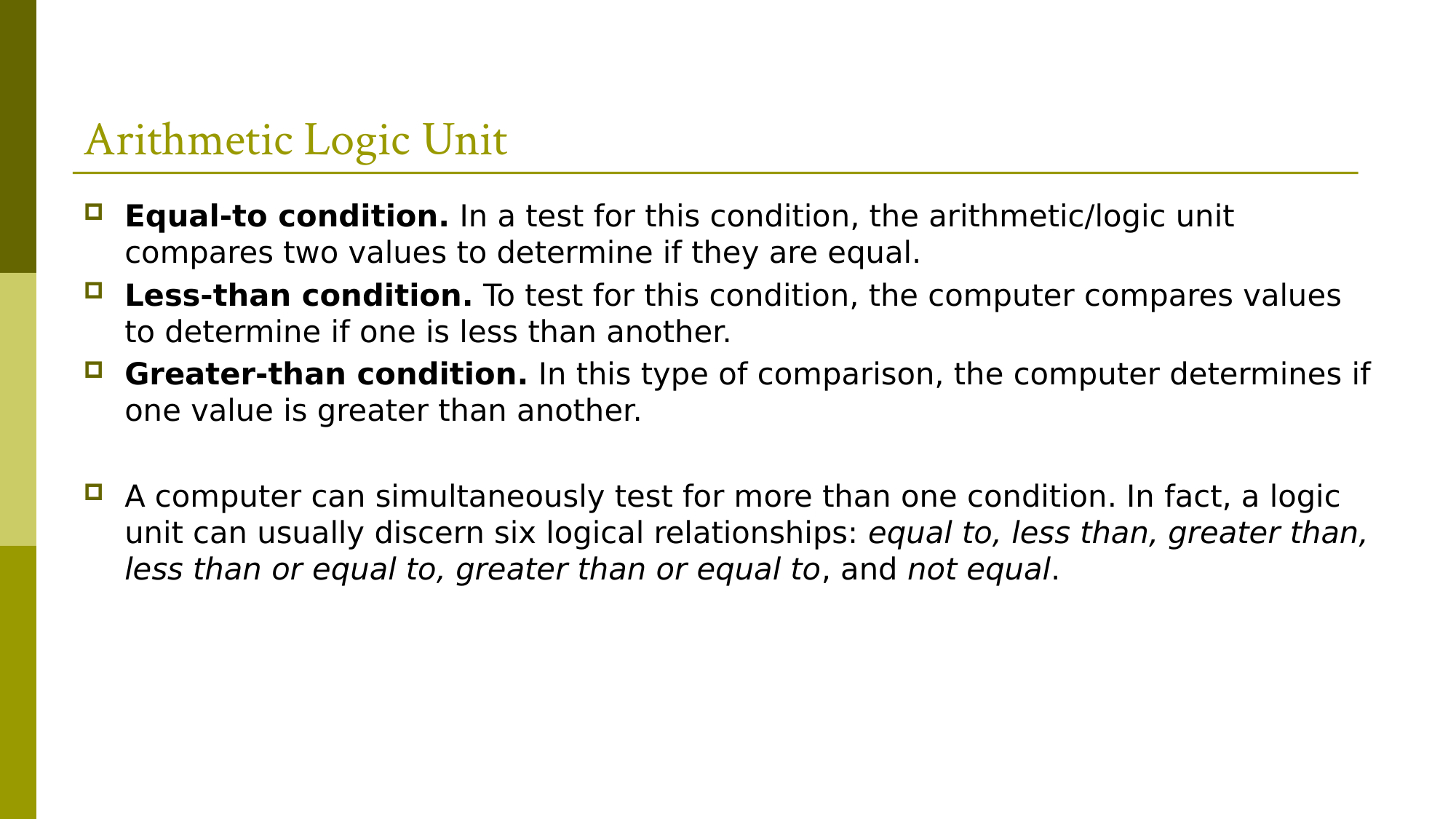

# Arithmetic Logic Unit
Equal-to condition. In a test for this condition, the arithmetic/logic unit compares two values to determine if they are equal.
Less-than condition. To test for this condition, the computer compares values to determine if one is less than another.
Greater-than condition. In this type of comparison, the computer determines if one value is greater than another.

A computer can simultaneously test for more than one condition. In fact, a logic unit can usually discern six logical relationships: equal to, less than, greater than, less than or equal to, greater than or equal to, and not equal.